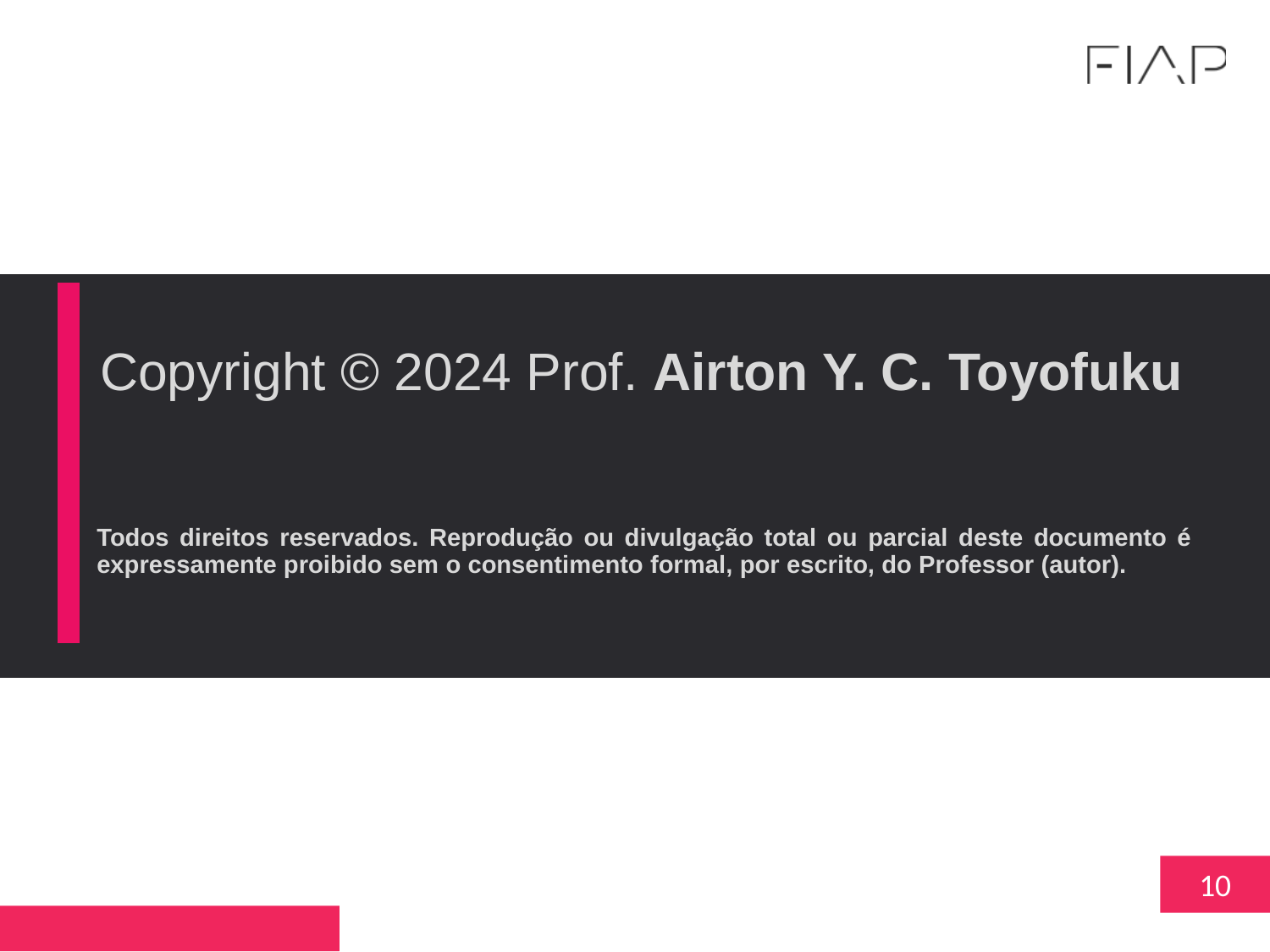

# Copyright © 2024 Prof. Airton Y. C. Toyofuku
10